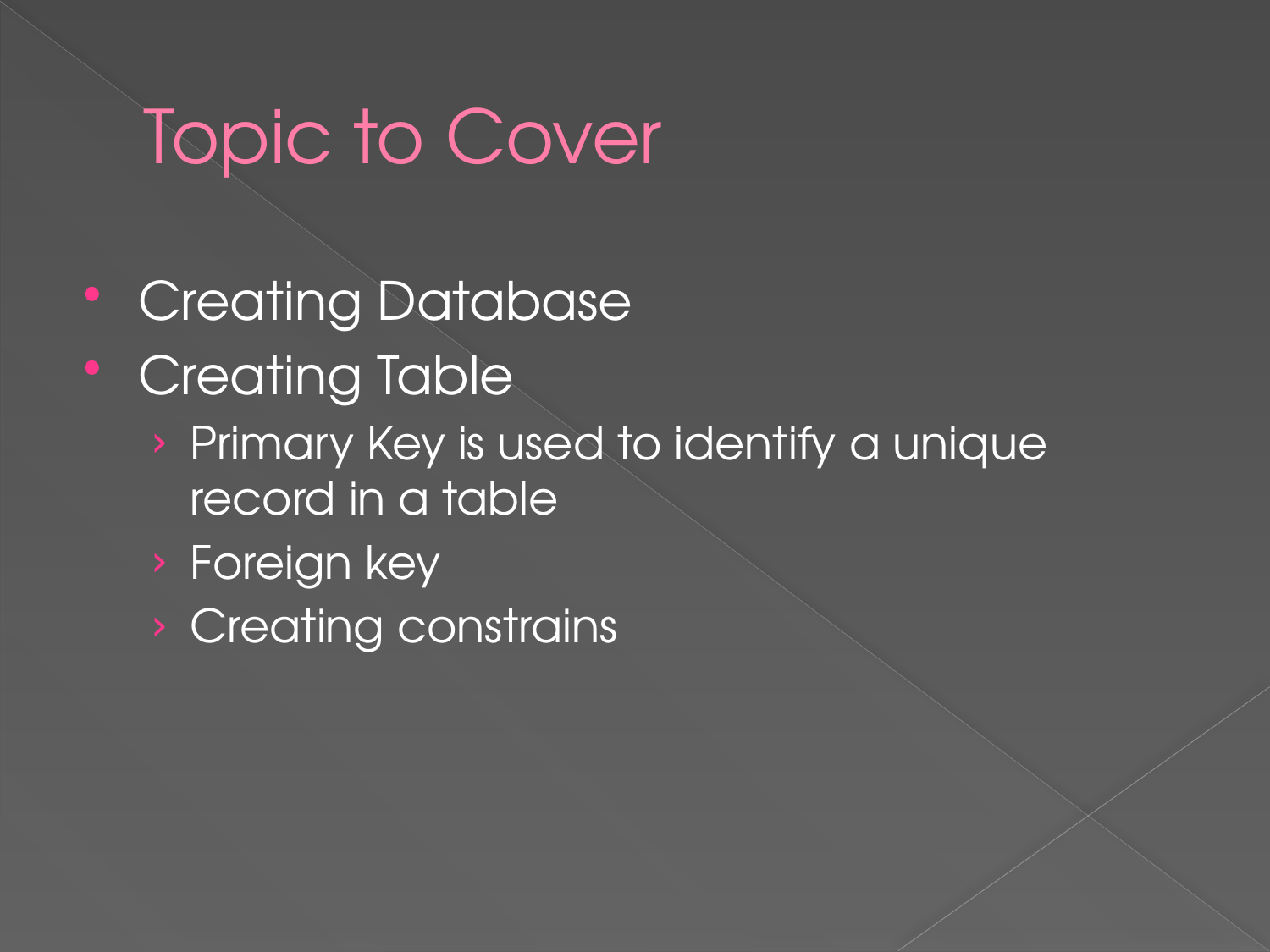

# Topic to Cover
Creating Database
Creating Table
Primary Key is used to identify a unique record in a table
Foreign key
Creating constrains